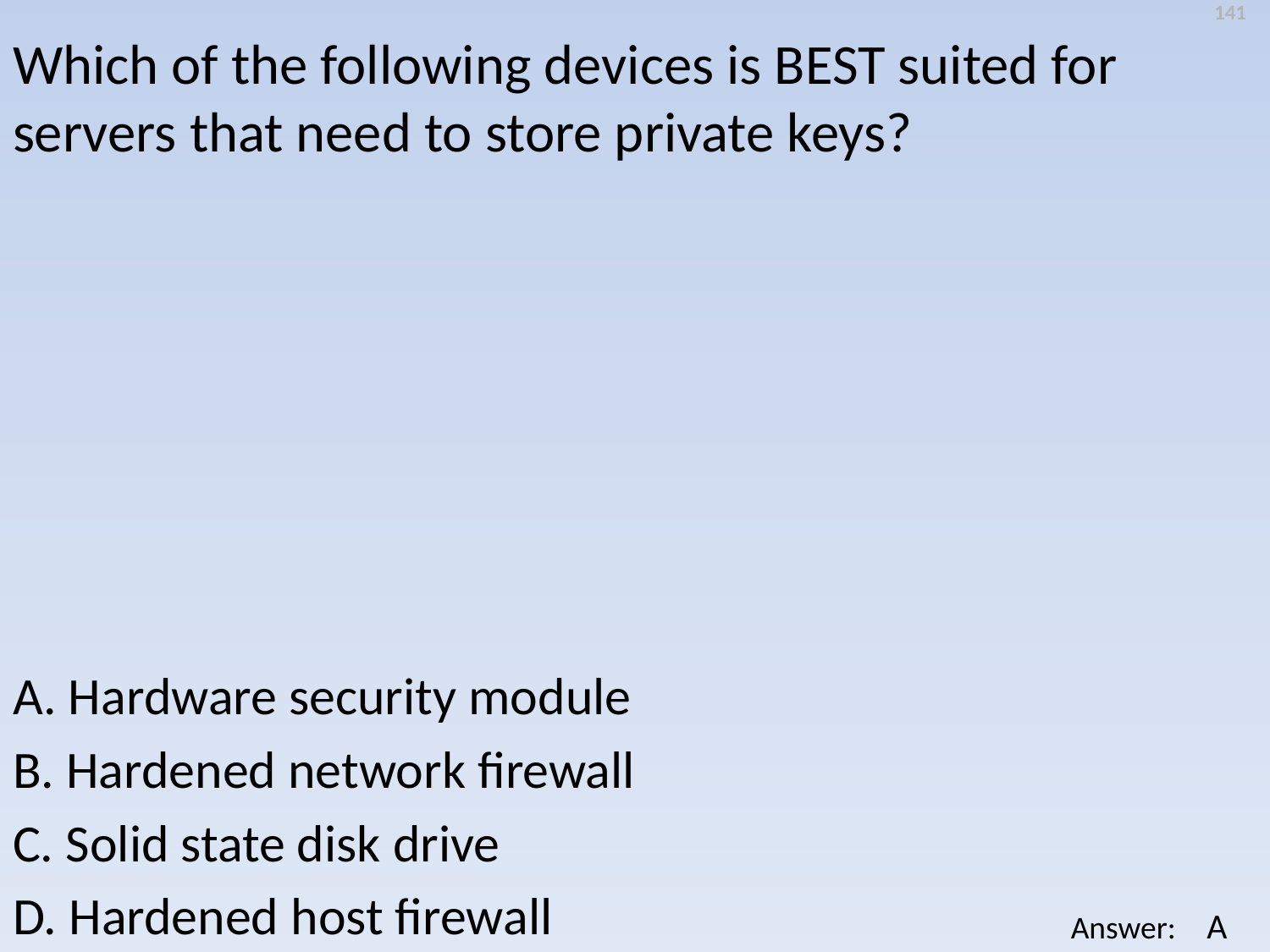

141
Which of the following devices is BEST suited for servers that need to store private keys?
A. Hardware security module
B. Hardened network firewall
C. Solid state disk drive
D. Hardened host firewall
A